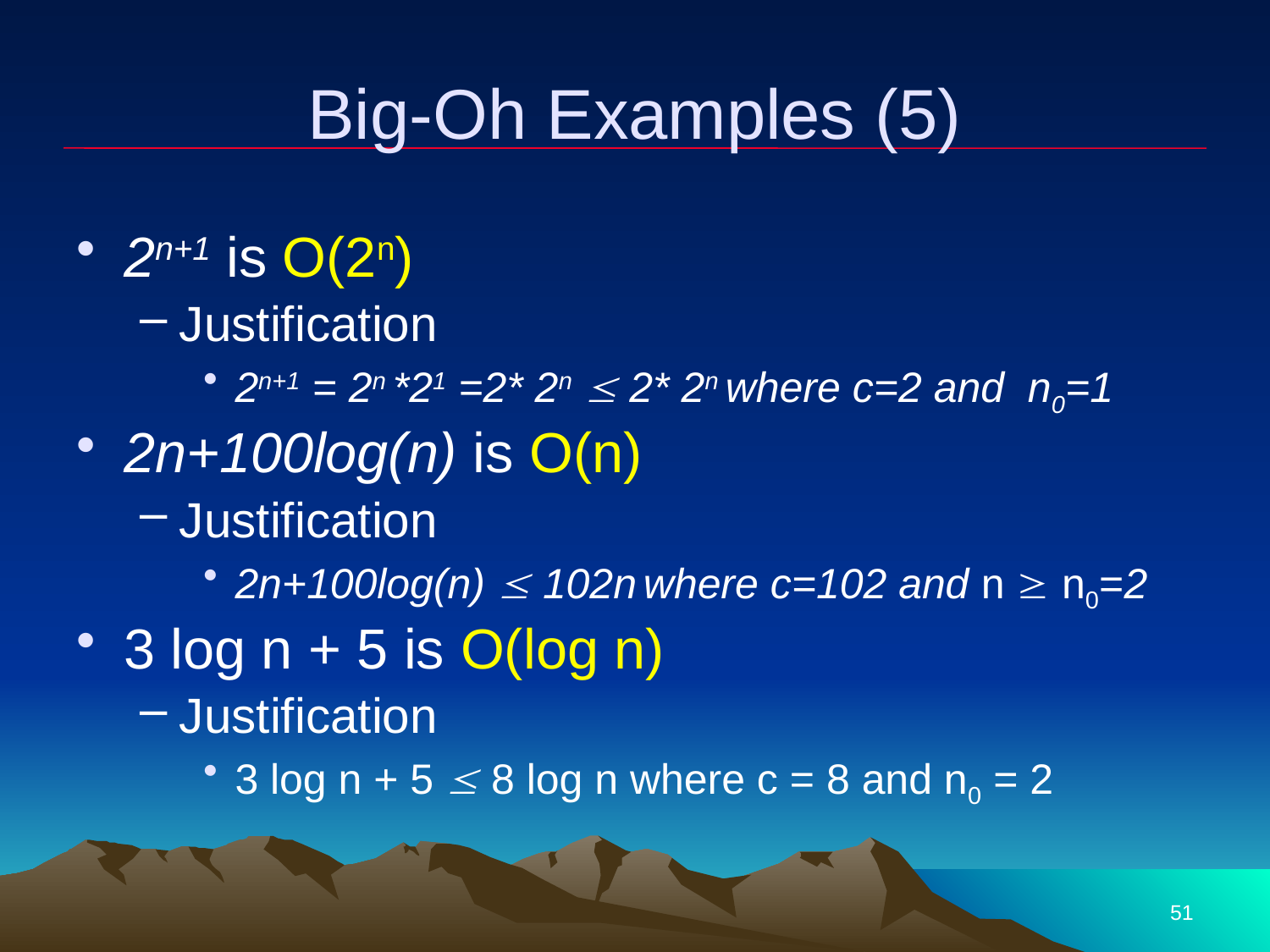

# Big-Oh Examples (5)
2n+1 is O(2n)
Justification
2n+1 = 2n *21 =2* 2n ≤ 2* 2n where c=2 and  n0=1
2n+100log(n) is O(n)
Justification
2n+100log(n) ≤ 102n where c=102 and n ≥ n0=2
3 log n + 5 is O(log n)
Justification
3 log n + 5 ≤ 8 log n where c = 8 and n0 = 2

51